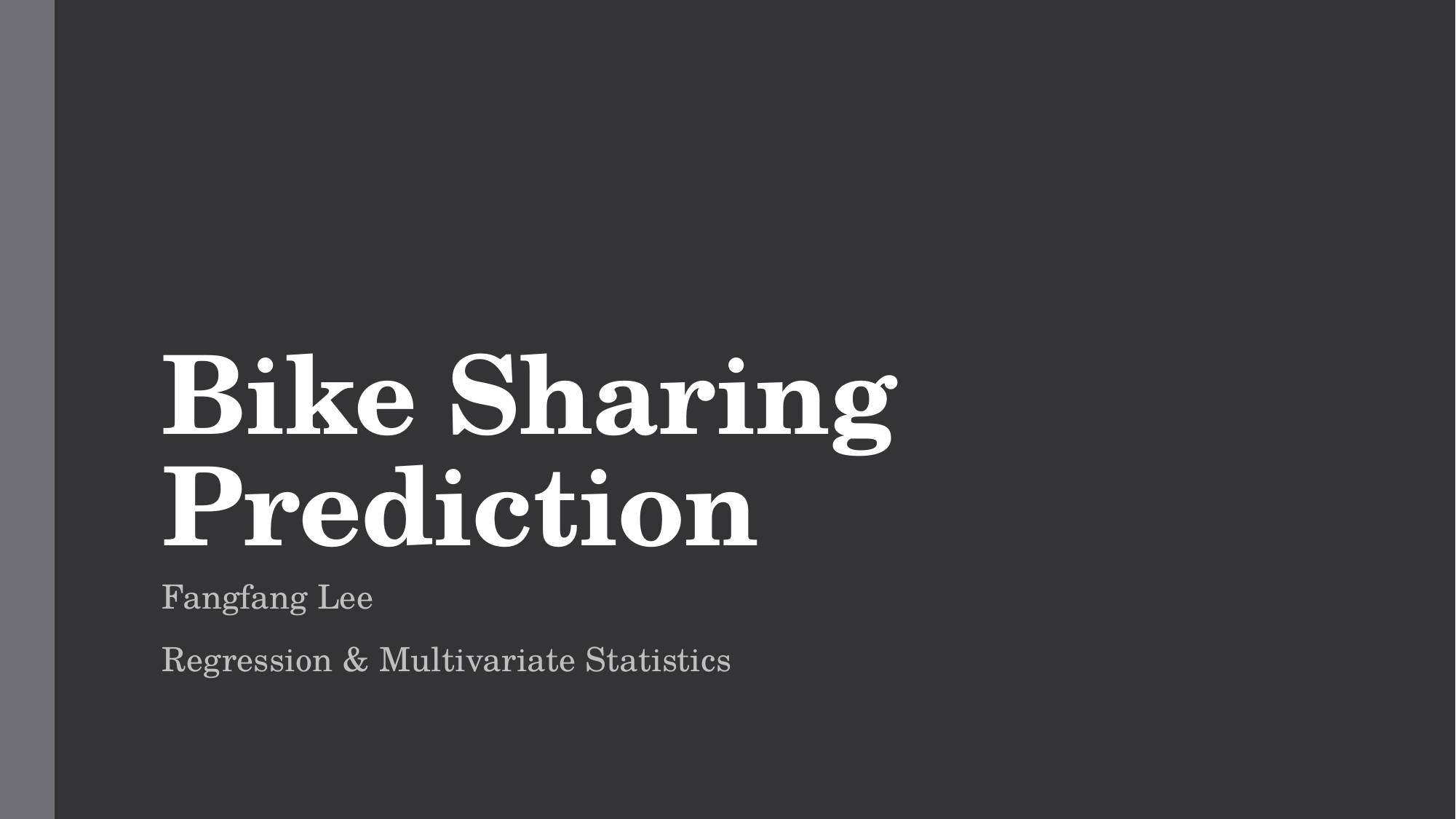

# Bike Sharing Prediction
Fangfang Lee
Regression & Multivariate Statistics